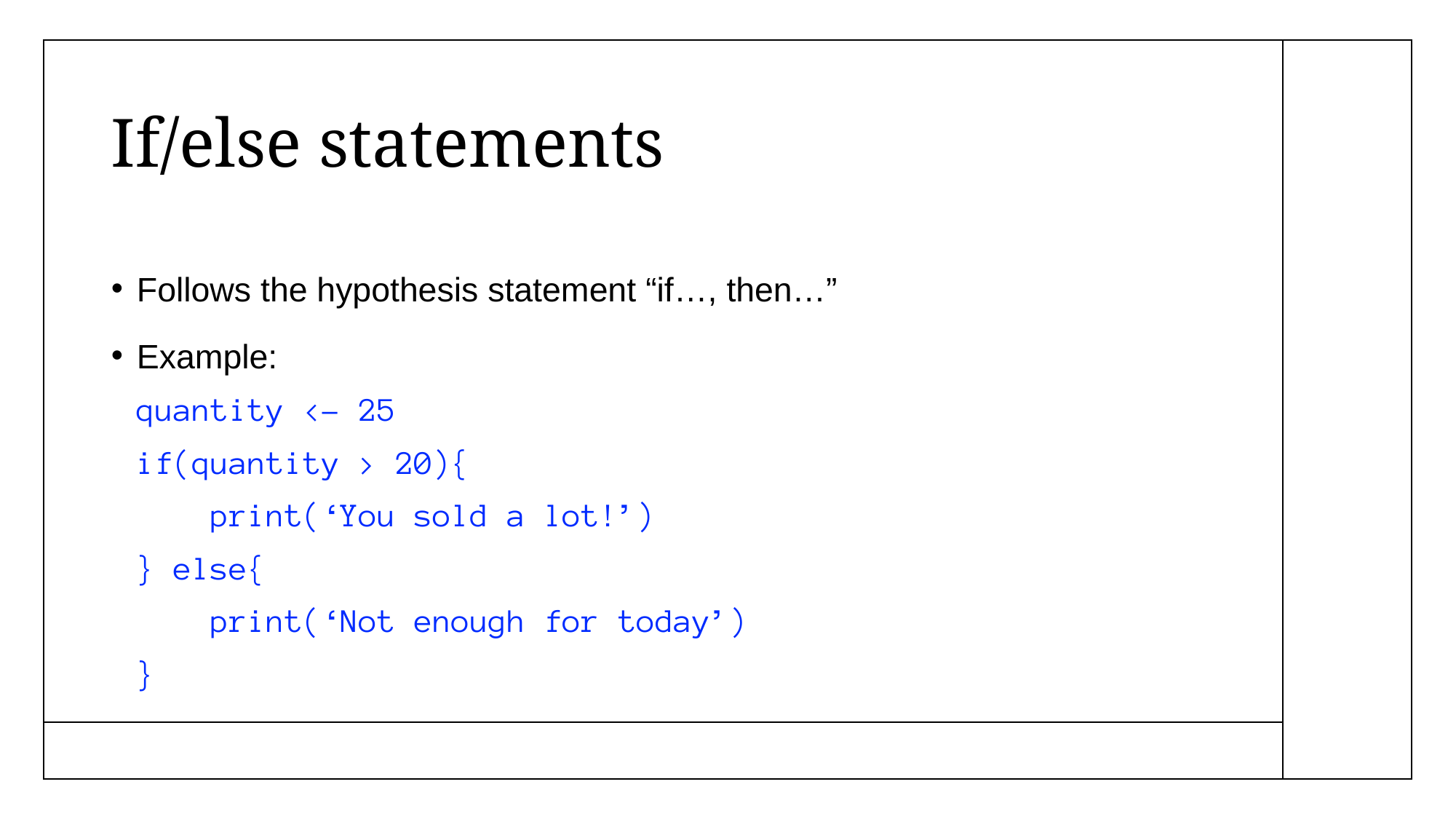

# If/else statements
Follows the hypothesis statement “if…, then…”
Example:
quantity <- 25
if(quantity > 20){
    print(‘You sold a lot!’)
} else{
    print(‘Not enough for today’)
}